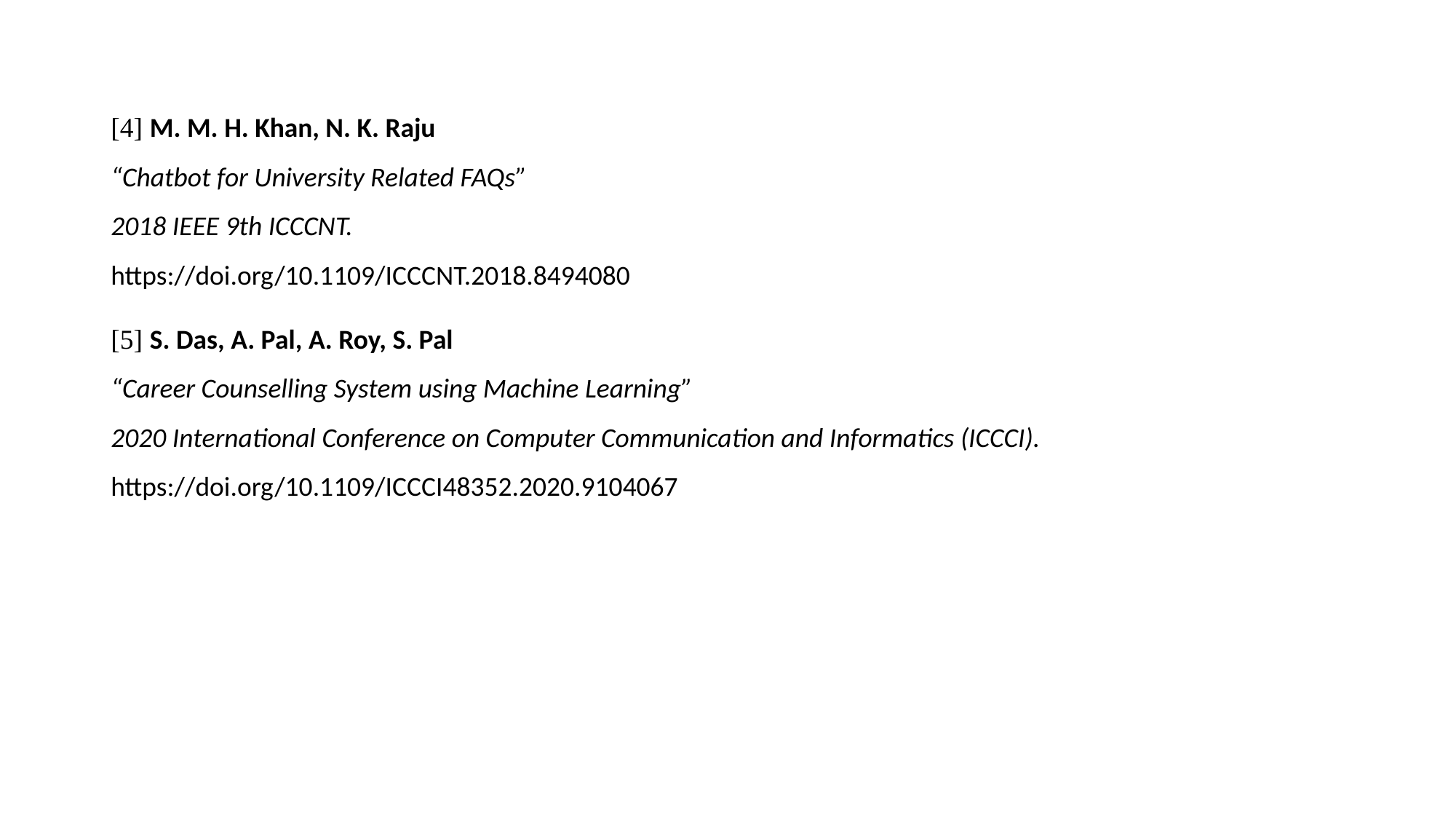

[4] M. M. H. Khan, N. K. Raju
“Chatbot for University Related FAQs”
2018 IEEE 9th ICCCNT.
https://doi.org/10.1109/ICCCNT.2018.8494080
[5] S. Das, A. Pal, A. Roy, S. Pal
“Career Counselling System using Machine Learning”
2020 International Conference on Computer Communication and Informatics (ICCCI).
https://doi.org/10.1109/ICCCI48352.2020.9104067